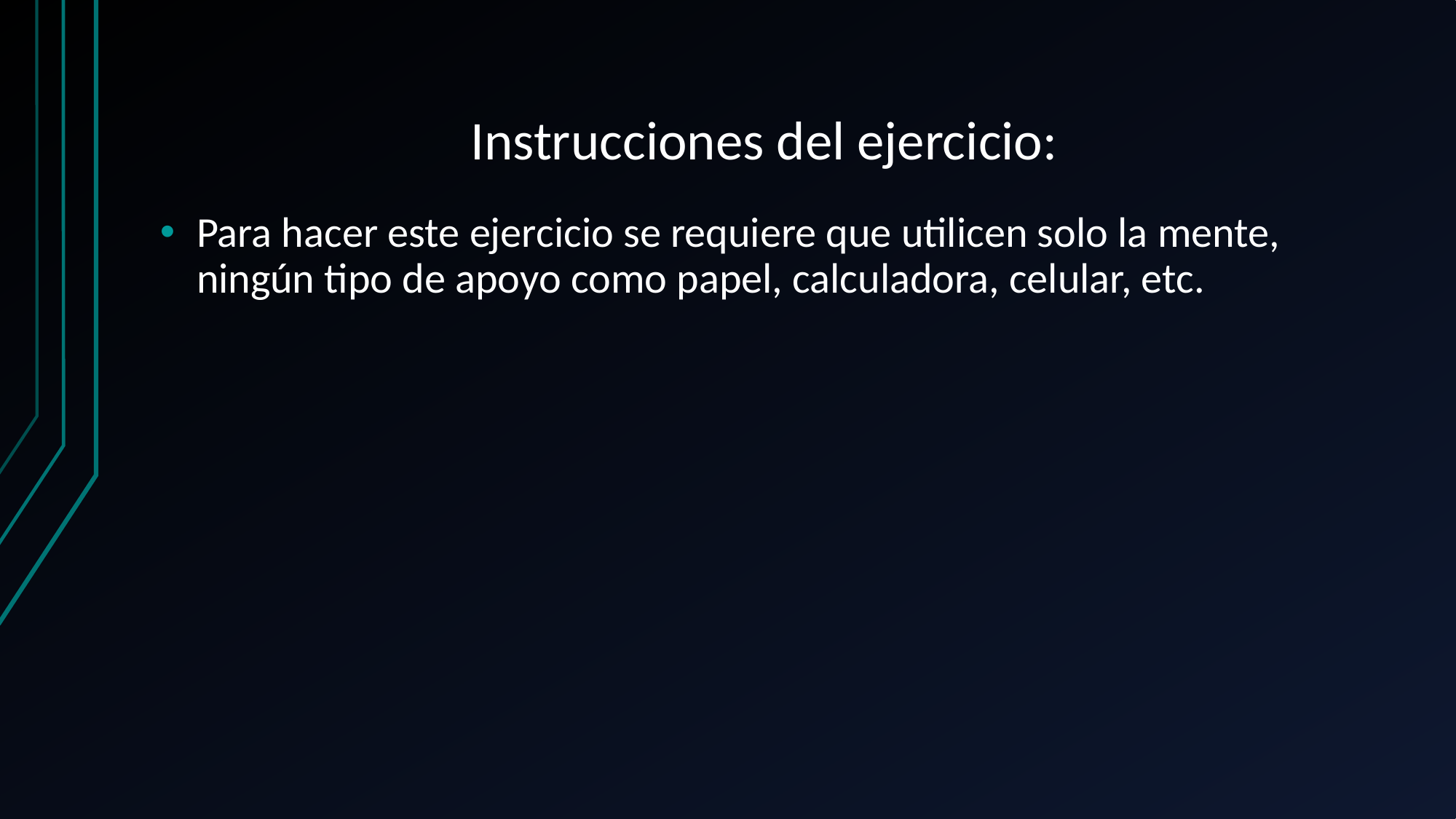

# Instrucciones del ejercicio:
Para hacer este ejercicio se requiere que utilicen solo la mente, ningún tipo de apoyo como papel, calculadora, celular, etc.